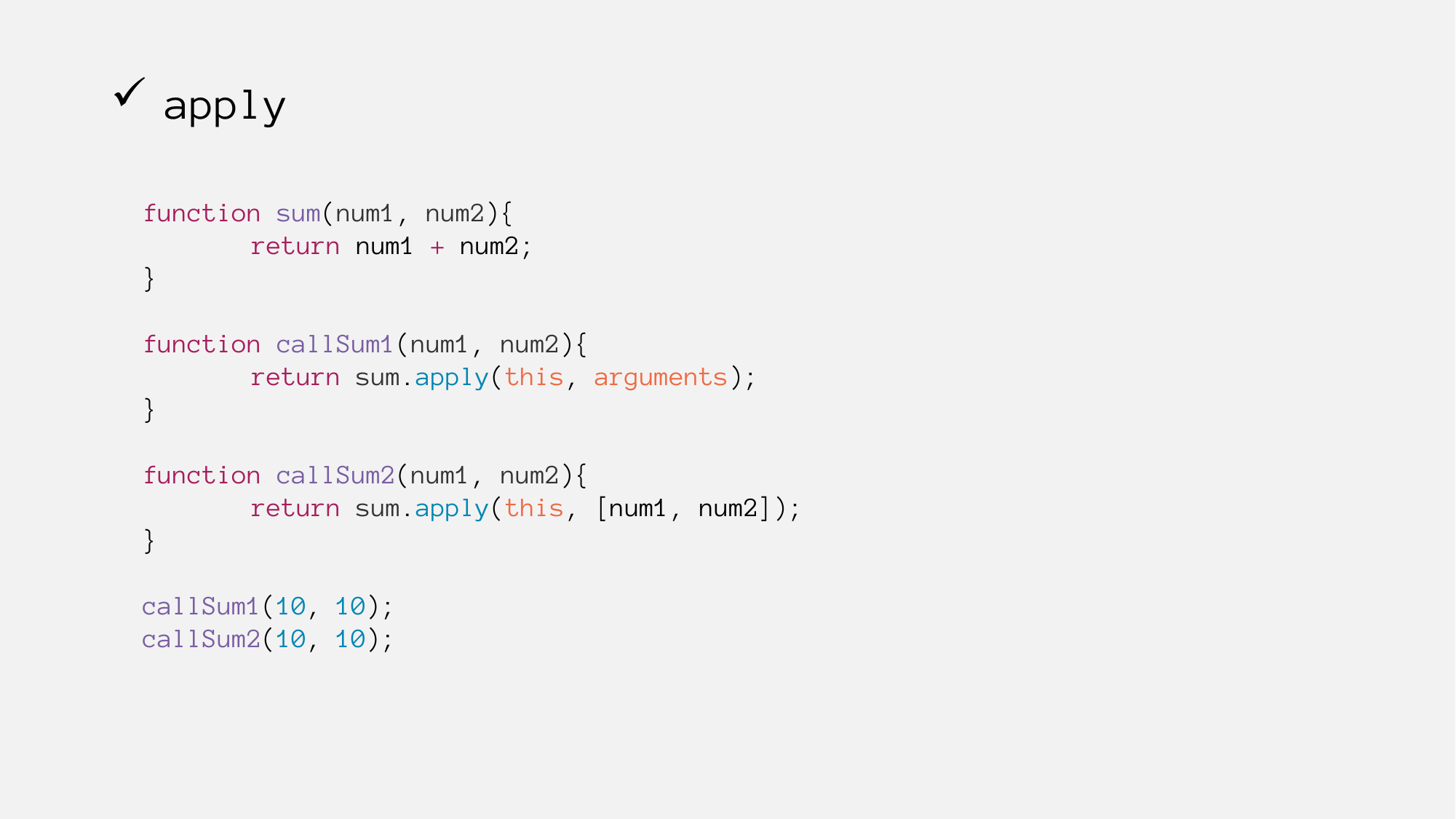

# apply
function sum(num1, num2){
	return num1 + num2;
}

function callSum1(num1, num2){
	return sum.apply(this, arguments);
}

function callSum2(num1, num2){
	return sum.apply(this, [num1, num2]);
}

callSum1(10, 10);
callSum2(10, 10);